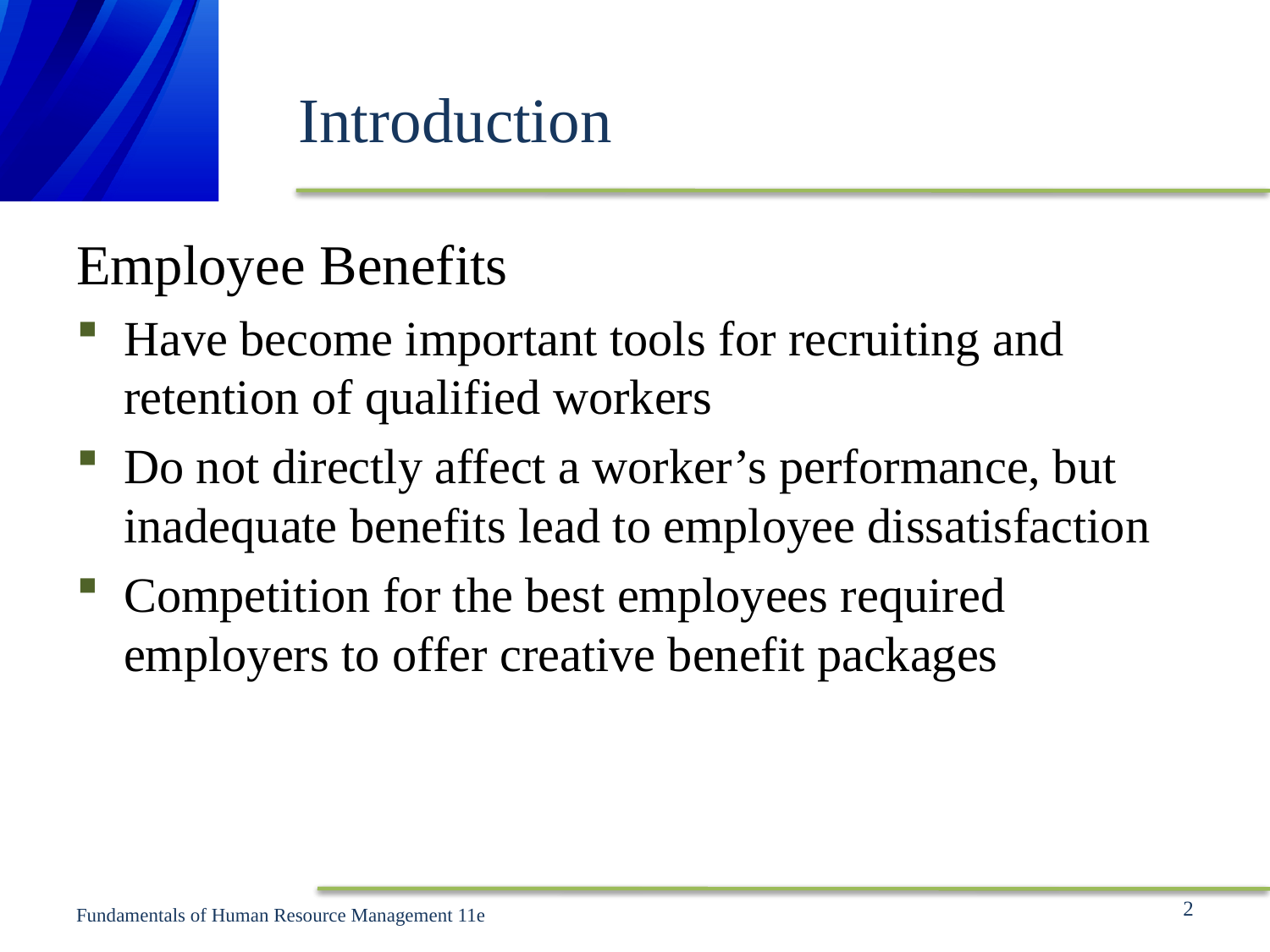

# Introduction
Employee Benefits
Have become important tools for recruiting and retention of qualified workers
Do not directly affect a worker’s performance, but inadequate benefits lead to employee dissatisfaction
Competition for the best employees required employers to offer creative benefit packages
2
Fundamentals of Human Resource Management 11e